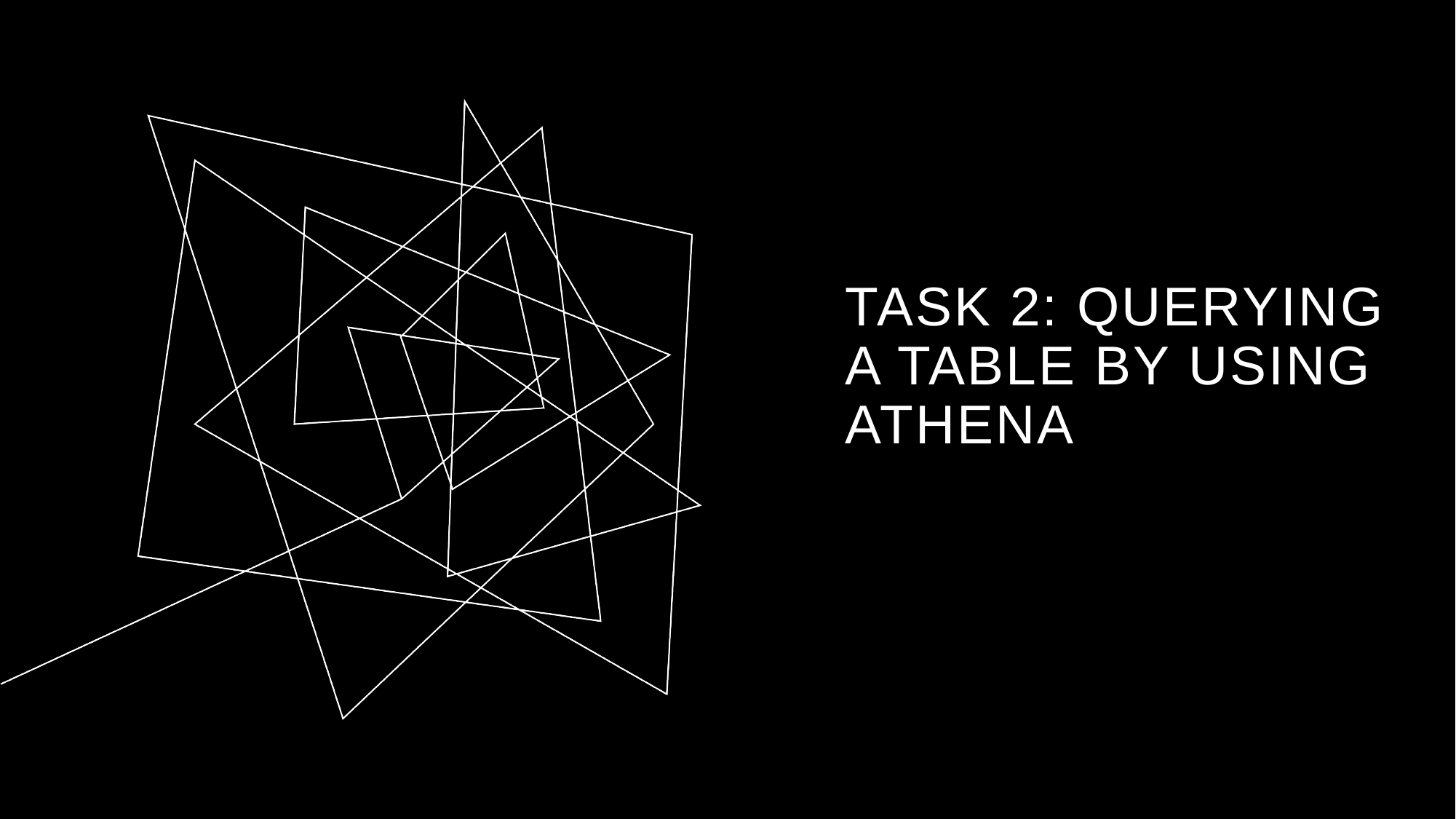

# Task 2: Querying a table by using Athena